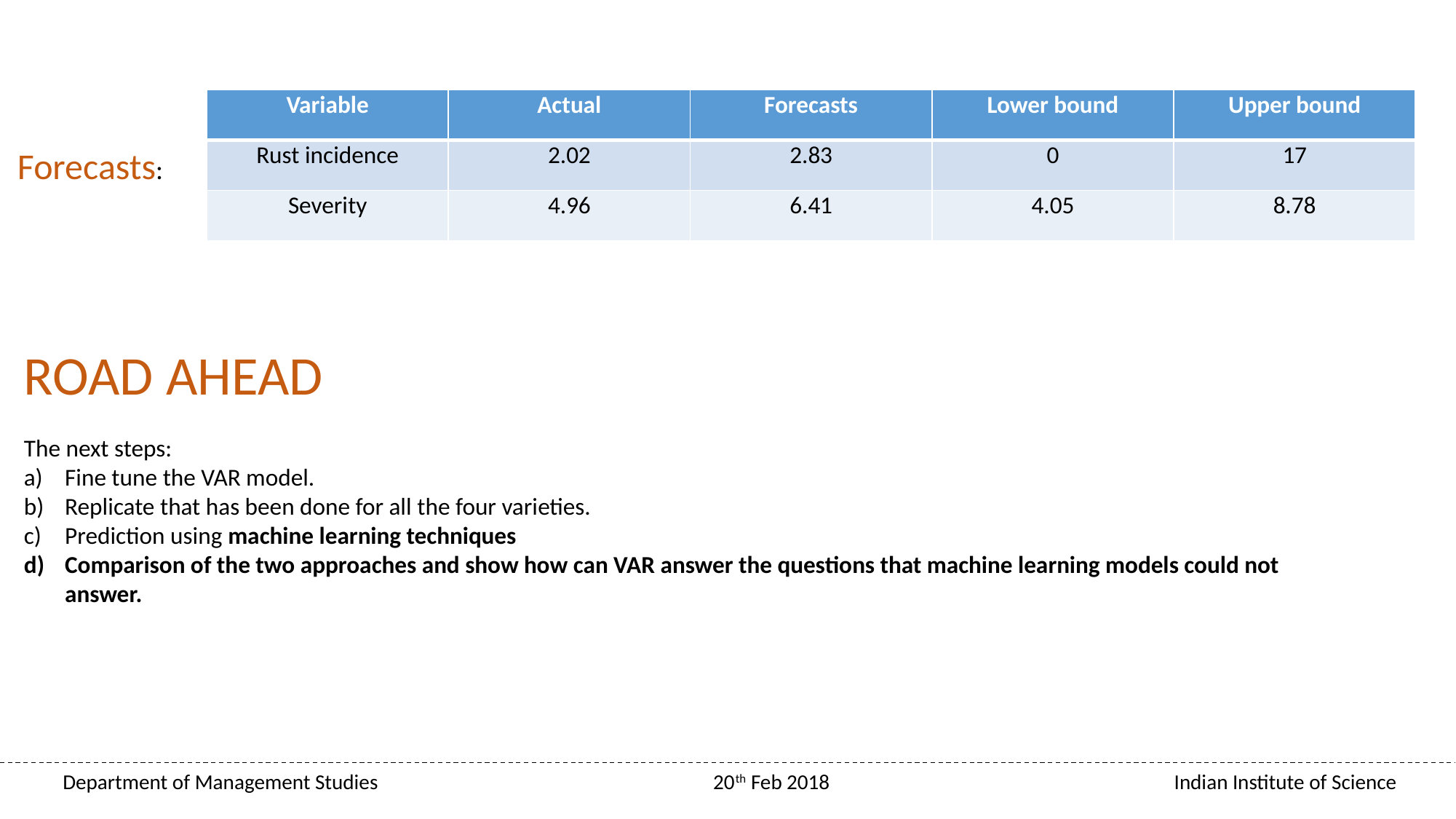

#
| Variable | Actual | Forecasts | Lower bound | Upper bound |
| --- | --- | --- | --- | --- |
| Rust incidence | 2.02 | 2.83 | 0 | 17 |
| Severity | 4.96 | 6.41 | 4.05 | 8.78 |
Forecasts:
ROAD AHEAD
The next steps:
Fine tune the VAR model.
Replicate that has been done for all the four varieties.
Prediction using machine learning techniques
Comparison of the two approaches and show how can VAR answer the questions that machine learning models could not answer.
           Department of Management Studies                                                                       20th Feb 2018                                                                         Indian Institute of Science